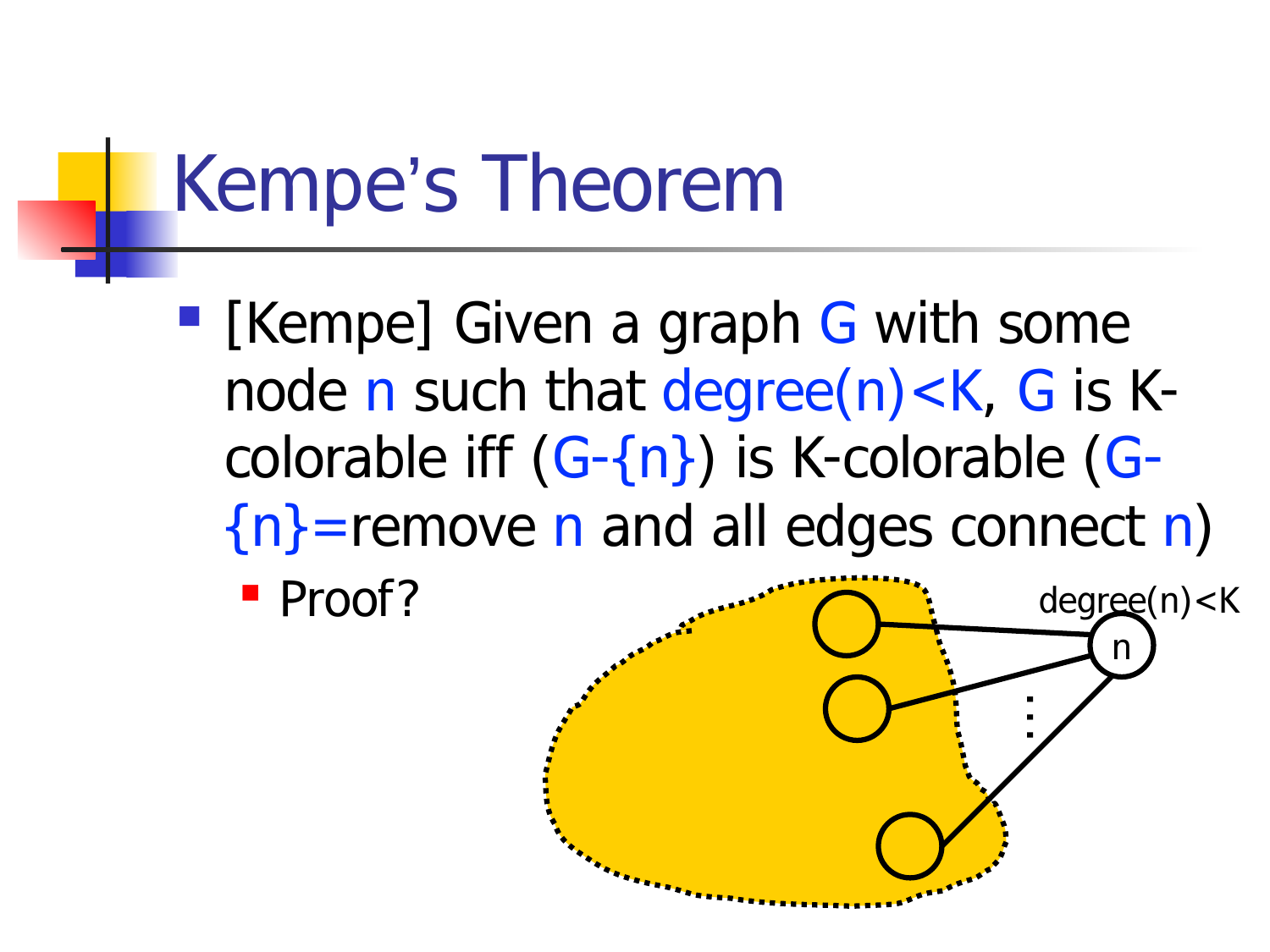

# Kempe’s Theorem
[Kempe] Given a graph G with some node n such that degree(n)<K, G is K-colorable iff (G-{n}) is K-colorable (G-{n}=remove n and all edges connect n)
Proof?
degree(n)<K

n

…